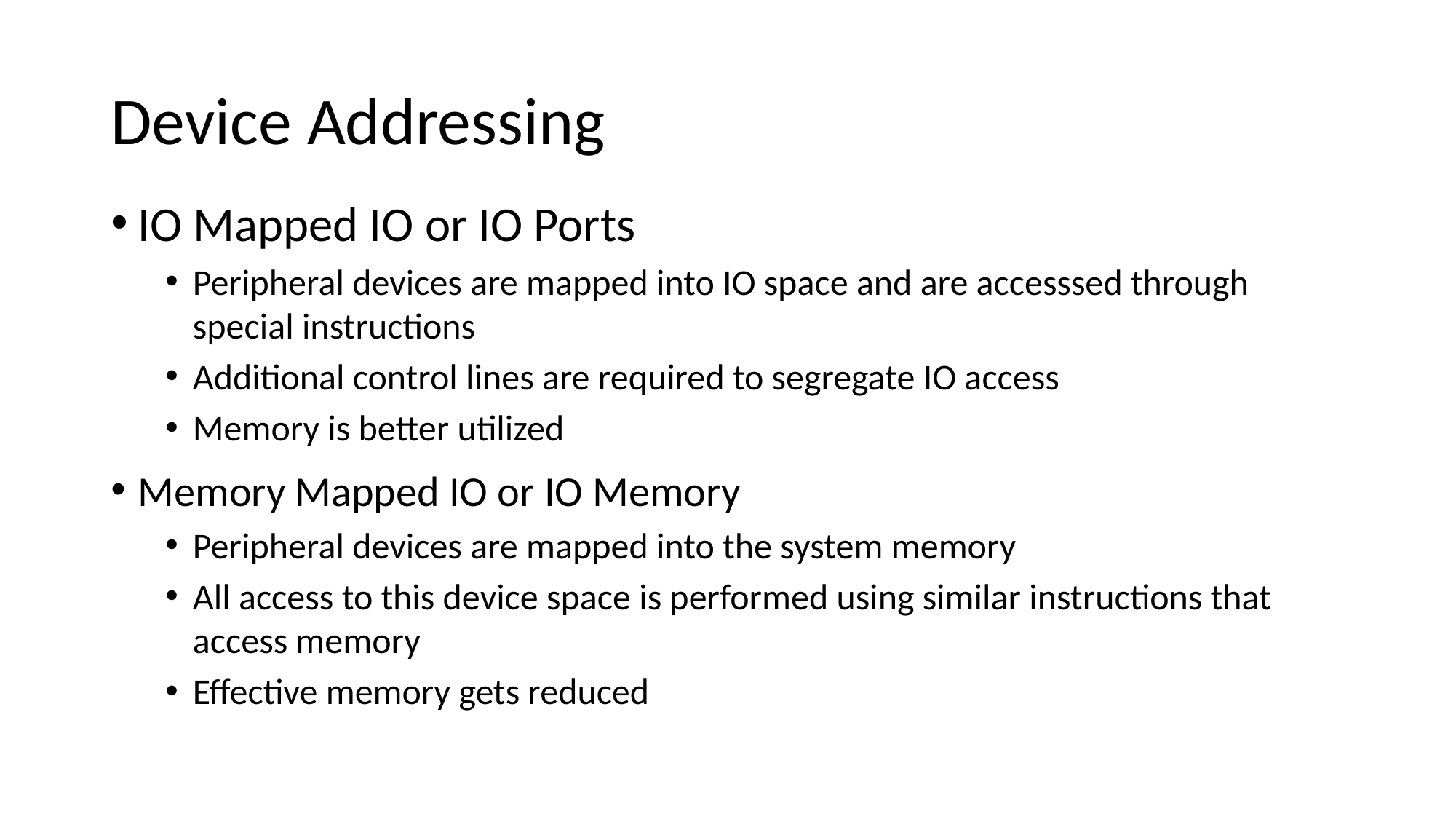

# Device Addressing
IO Mapped IO or IO Ports
Peripheral devices are mapped into IO space and are accesssed through special instructions
Additional control lines are required to segregate IO access
Memory is better utilized
Memory Mapped IO or IO Memory
Peripheral devices are mapped into the system memory
All access to this device space is performed using similar instructions that access memory
Effective memory gets reduced